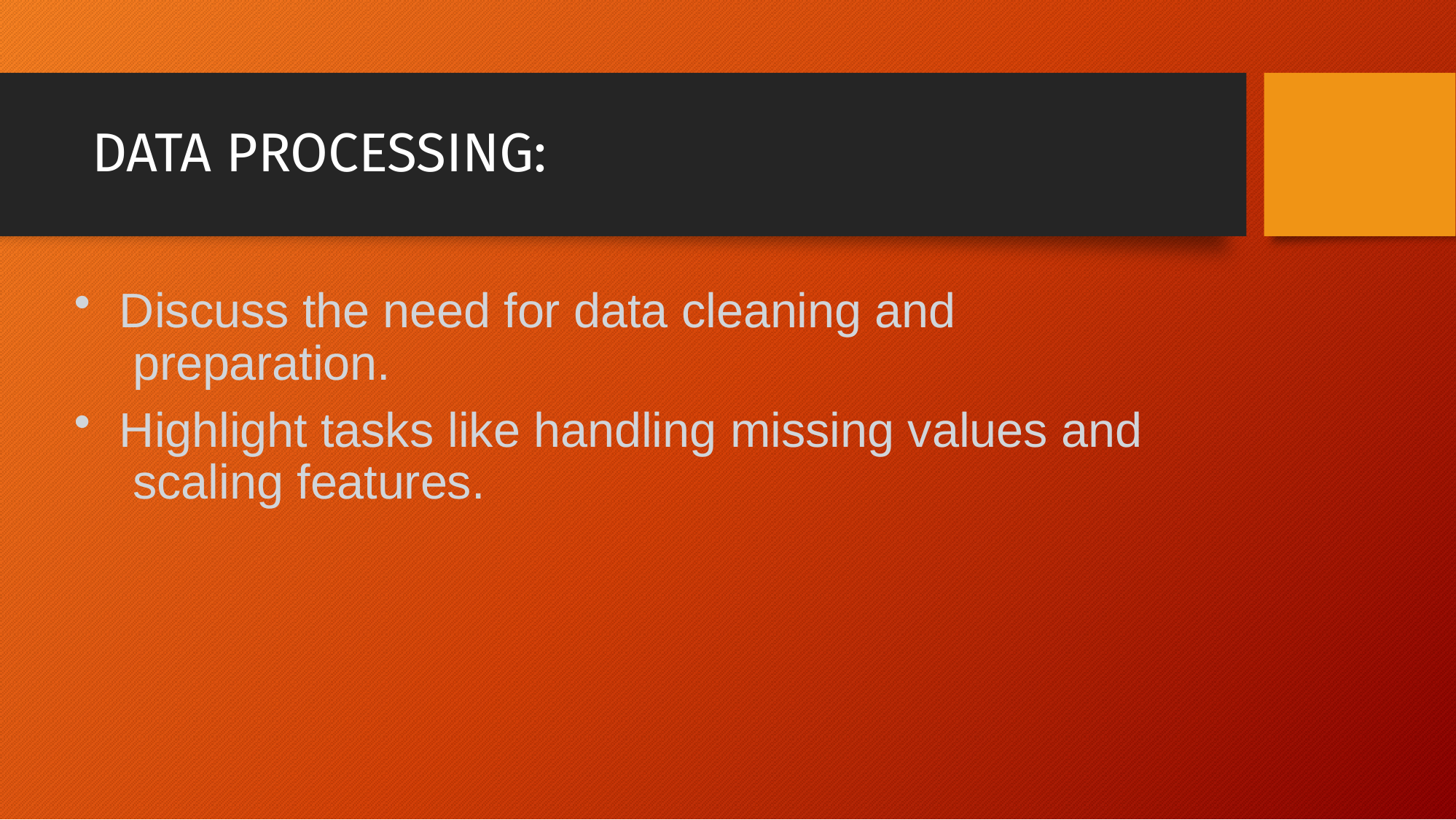

# DATA PROCESSING:
Discuss the need for data cleaning and  preparation.
Highlight tasks like handling missing values and  scaling features.